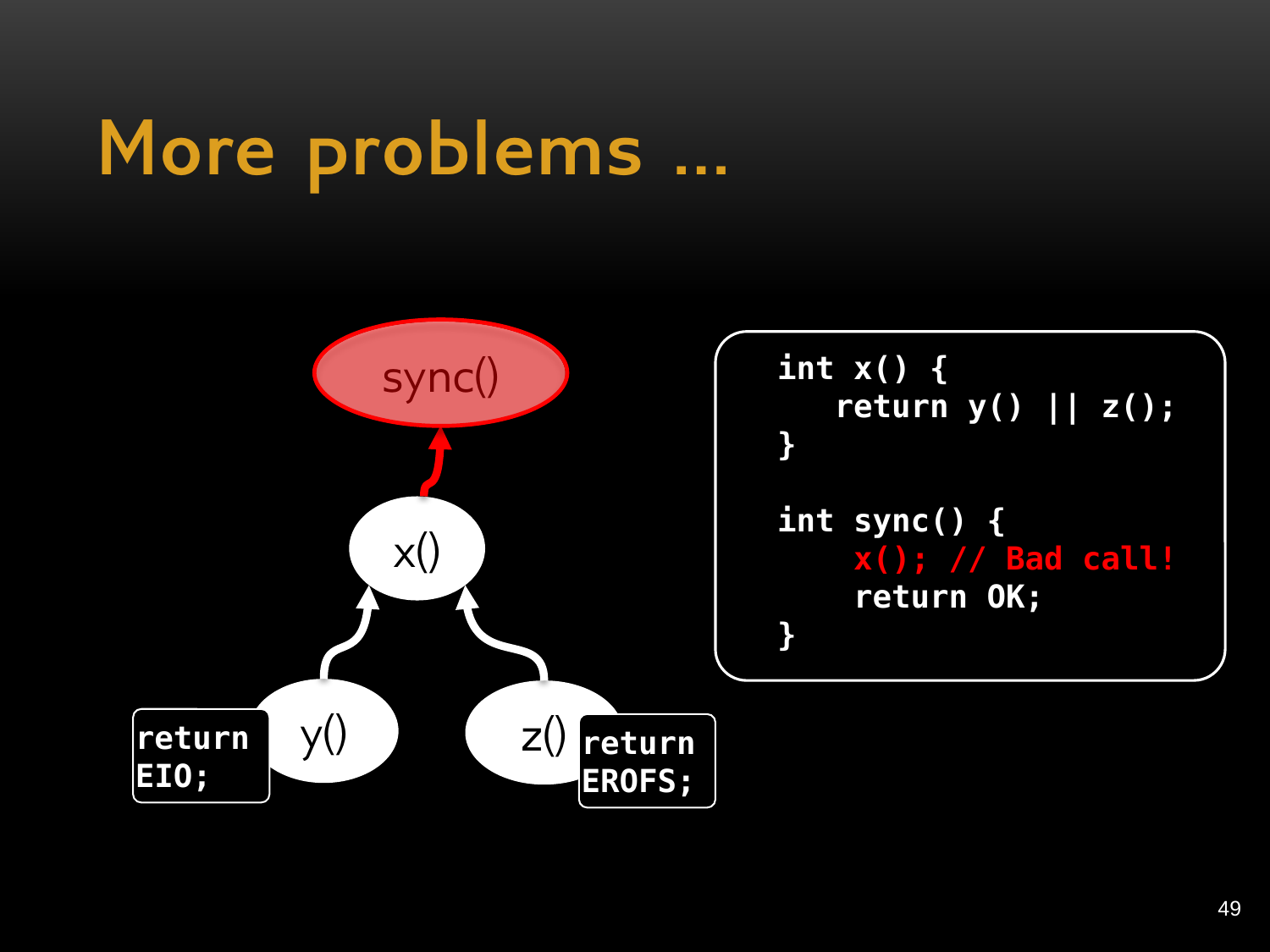

# More problems …

sync()
int x() {
   return y() || z();
}

int sync() {
    x(); // Bad call!
    return OK;
}

x()
y()
z()
return EIO;
return EROFS;
49